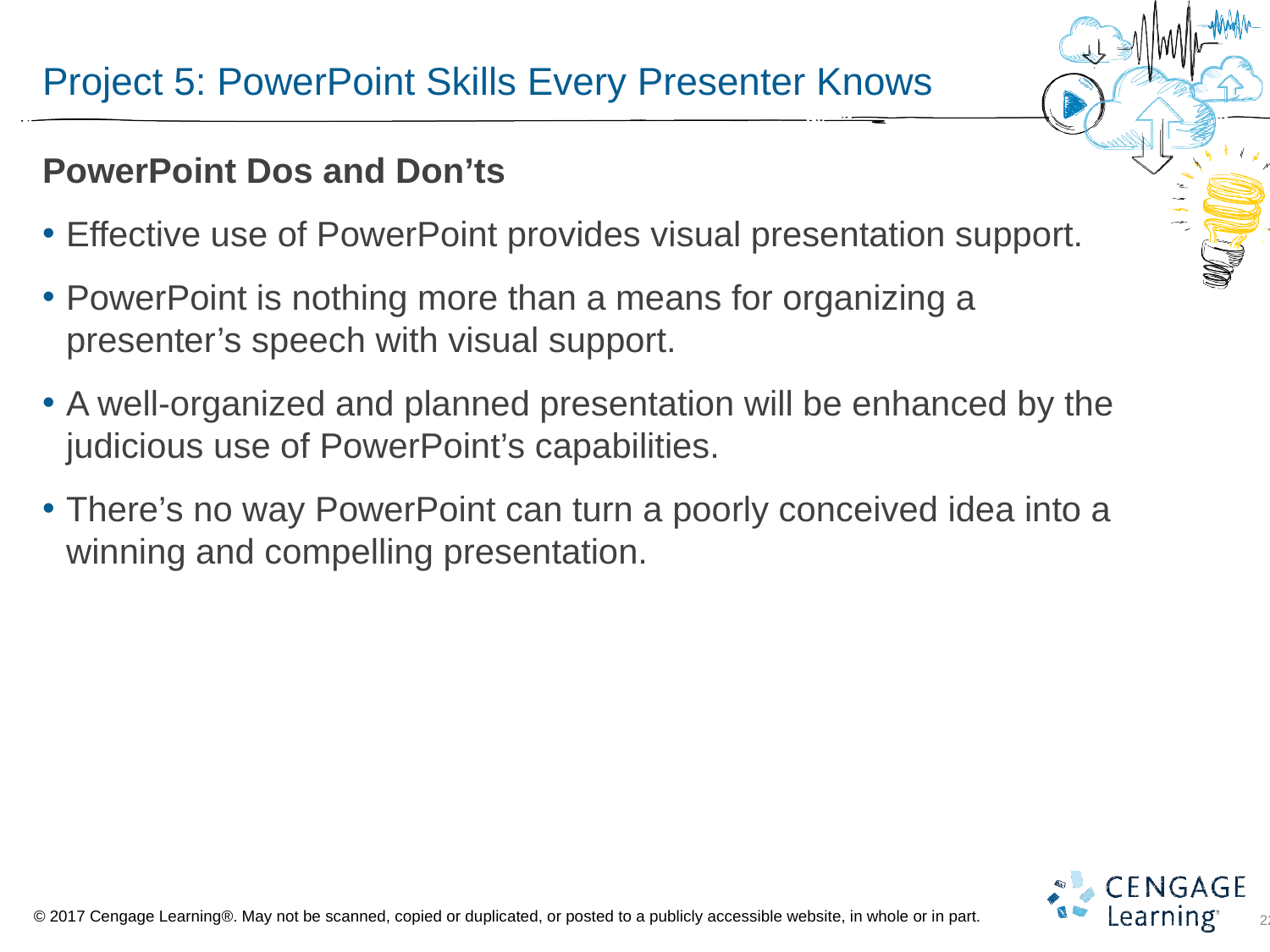

# Project 5: PowerPoint Skills Every Presenter Knows
PowerPoint Dos and Don’ts
Effective use of PowerPoint provides visual presentation support.
PowerPoint is nothing more than a means for organizing a presenter’s speech with visual support.
A well-organized and planned presentation will be enhanced by the judicious use of PowerPoint’s capabilities.
There’s no way PowerPoint can turn a poorly conceived idea into a winning and compelling presentation.